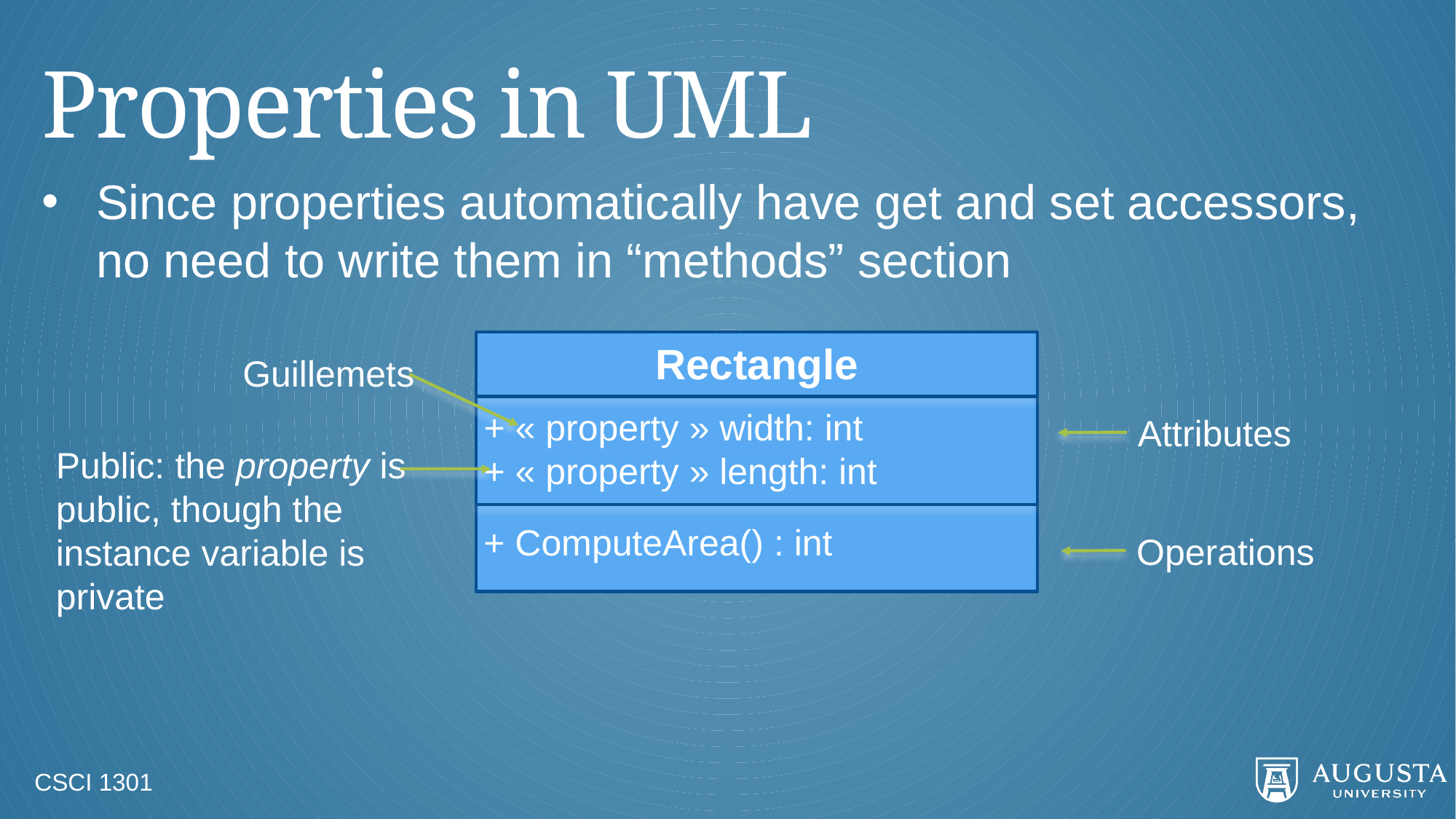

# Properties in UML
Since properties automatically have get and set accessors, no need to write them in “methods” section
Rectangle
Guillemets
+ « property » width: int
+ « property » length: int
Attributes
Public: the property is public, though the instance variable is private
+ ComputeArea() : int
Operations
CSCI 1301